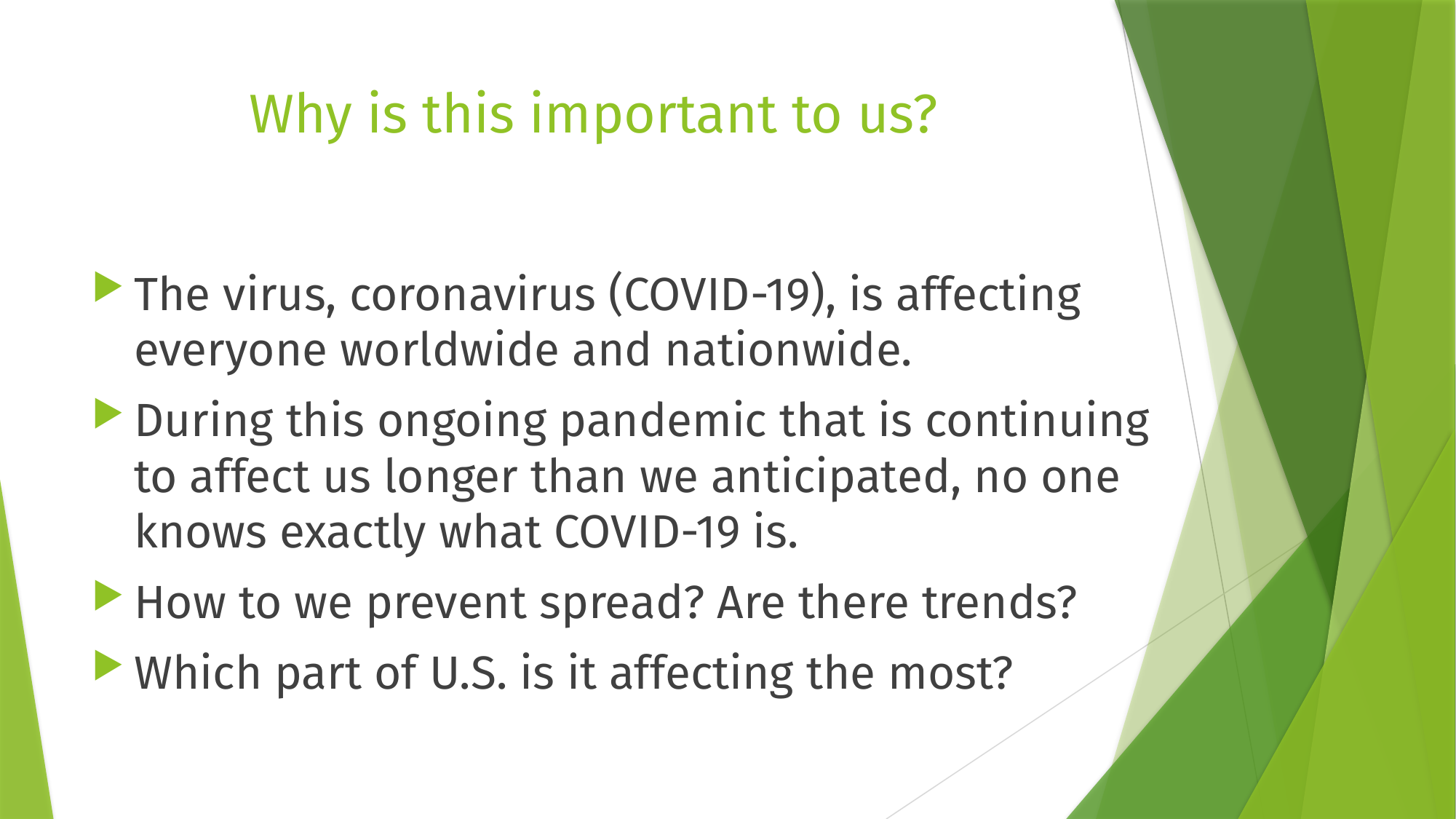

# Why is this important to us?
The virus, coronavirus (COVID-19), is affecting everyone worldwide and nationwide.
During this ongoing pandemic that is continuing to affect us longer than we anticipated, no one knows exactly what COVID-19 is.
How to we prevent spread? Are there trends?
Which part of U.S. is it affecting the most?